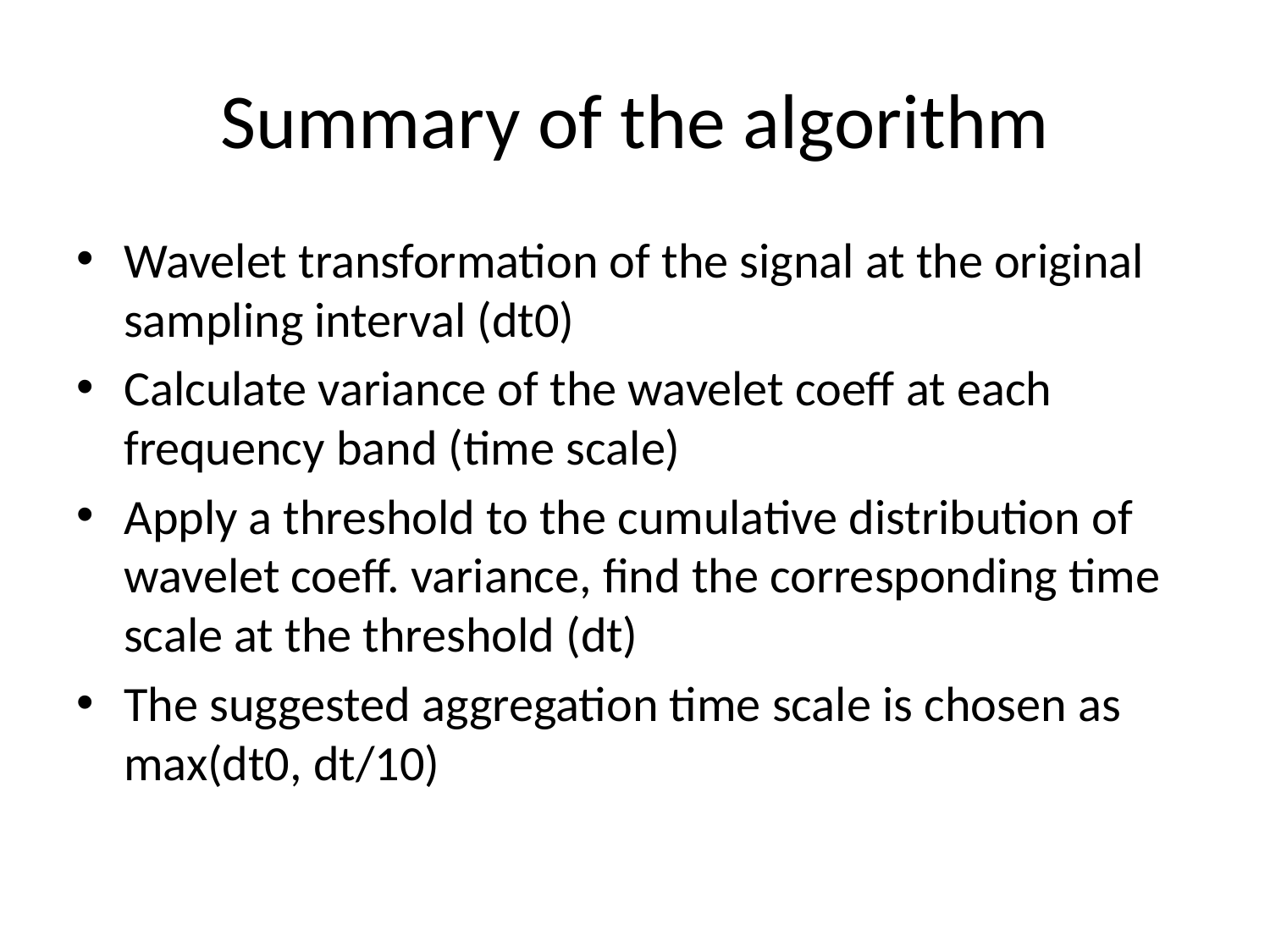

# Summary of the algorithm
Wavelet transformation of the signal at the original sampling interval (dt0)
Calculate variance of the wavelet coeff at each frequency band (time scale)
Apply a threshold to the cumulative distribution of wavelet coeff. variance, find the corresponding time scale at the threshold (dt)
The suggested aggregation time scale is chosen as max(dt0, dt/10)